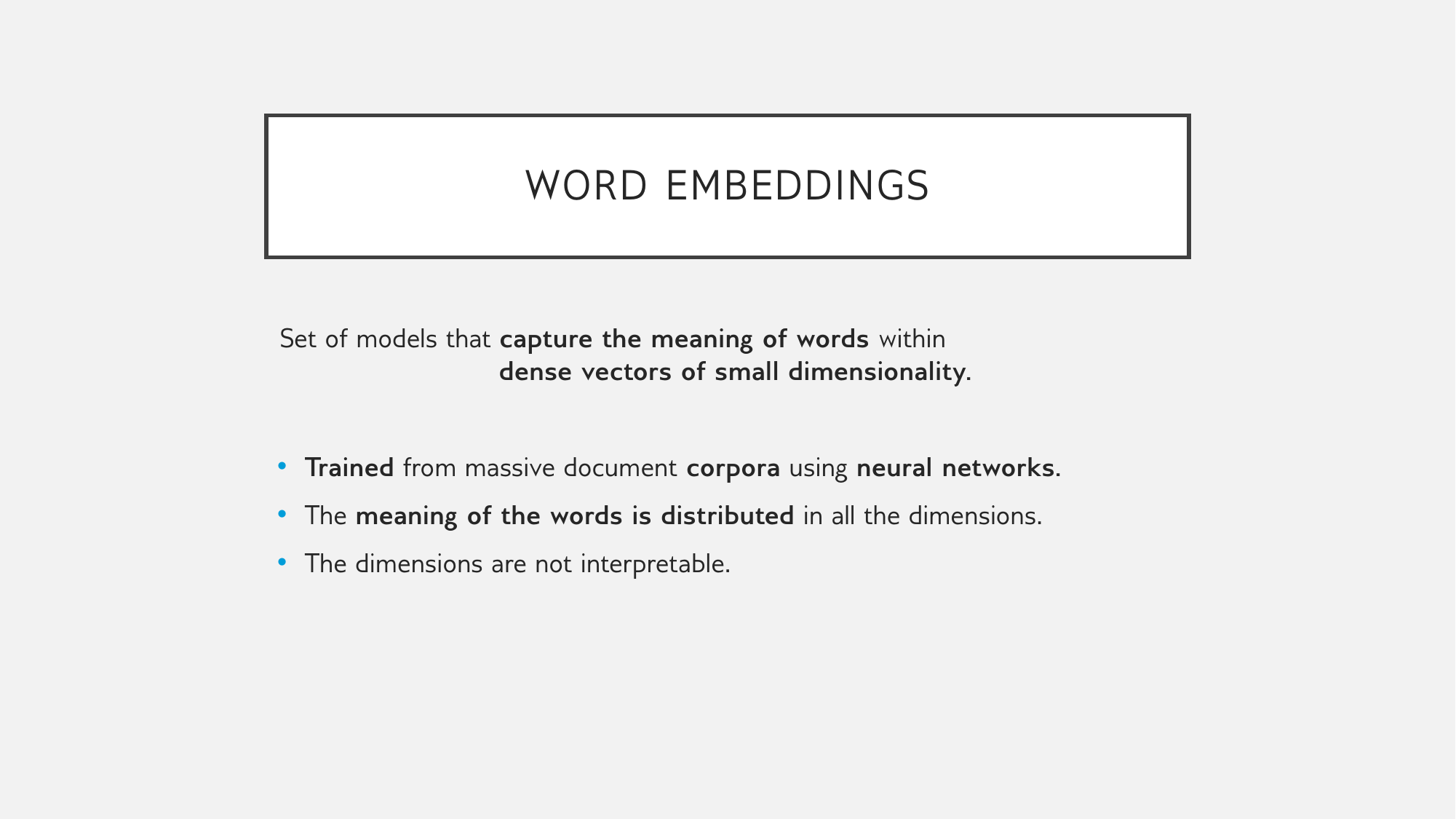

# Word EmbeddingS
Set of models that capture the meaning of words within                               dense vectors of small dimensionality.

Trained from massive document corpora using neural networks.
The meaning of the words is distributed in all the dimensions.
The dimensions are not interpretable.